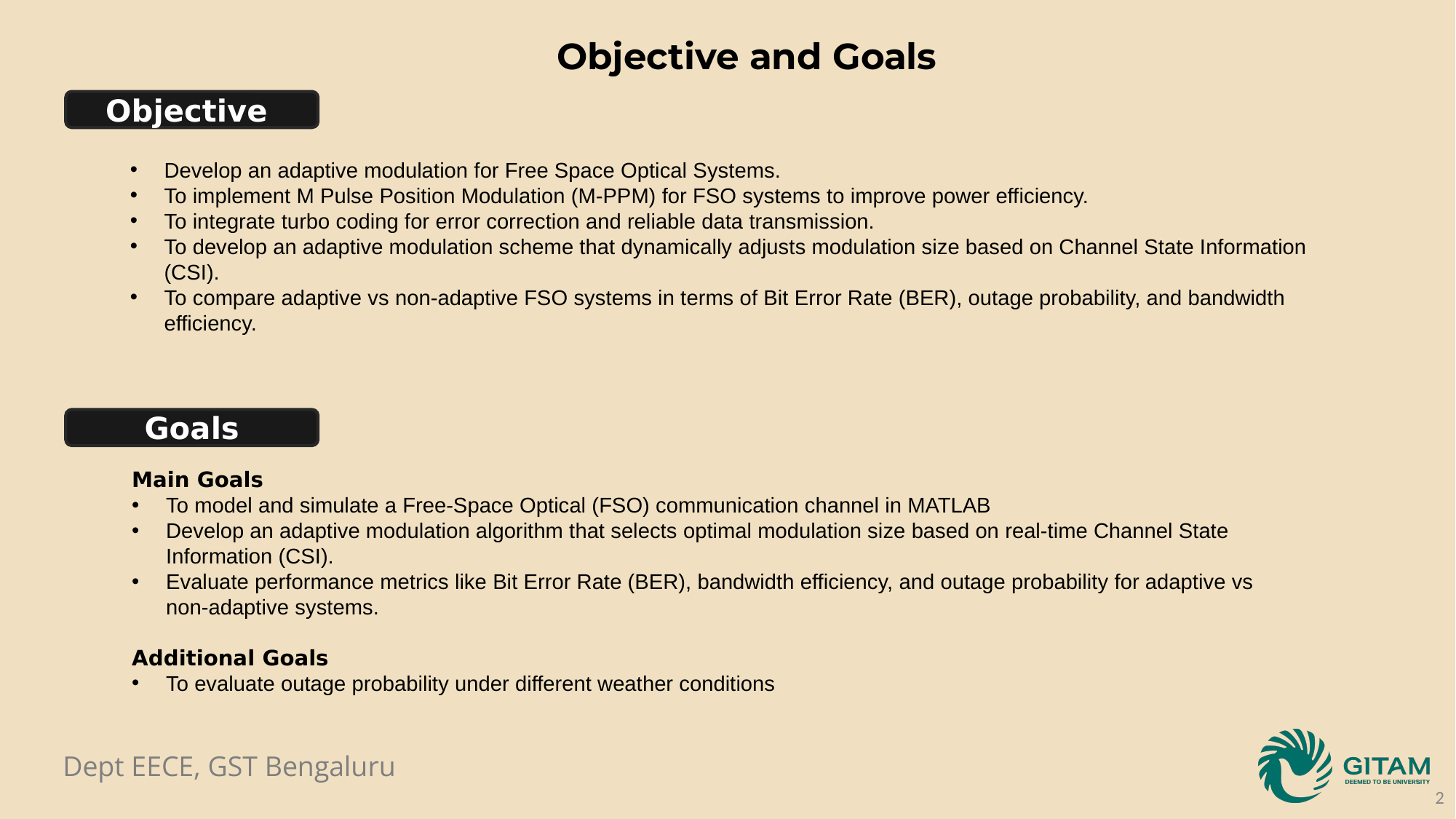

Objective and Goals
Objective
Develop an adaptive modulation for Free Space Optical Systems.
To implement M Pulse Position Modulation (M-PPM) for FSO systems to improve power efficiency.
To integrate turbo coding for error correction and reliable data transmission.
To develop an adaptive modulation scheme that dynamically adjusts modulation size based on Channel State Information (CSI).
To compare adaptive vs non-adaptive FSO systems in terms of Bit Error Rate (BER), outage probability, and bandwidth efficiency.

Goals
Main Goals
To model and simulate a Free-Space Optical (FSO) communication channel in MATLAB
Develop an adaptive modulation algorithm that selects optimal modulation size based on real-time Channel State Information (CSI).
Evaluate performance metrics like Bit Error Rate (BER), bandwidth efficiency, and outage probability for adaptive vs non-adaptive systems.

Additional Goals
To evaluate outage probability under different weather conditions

2